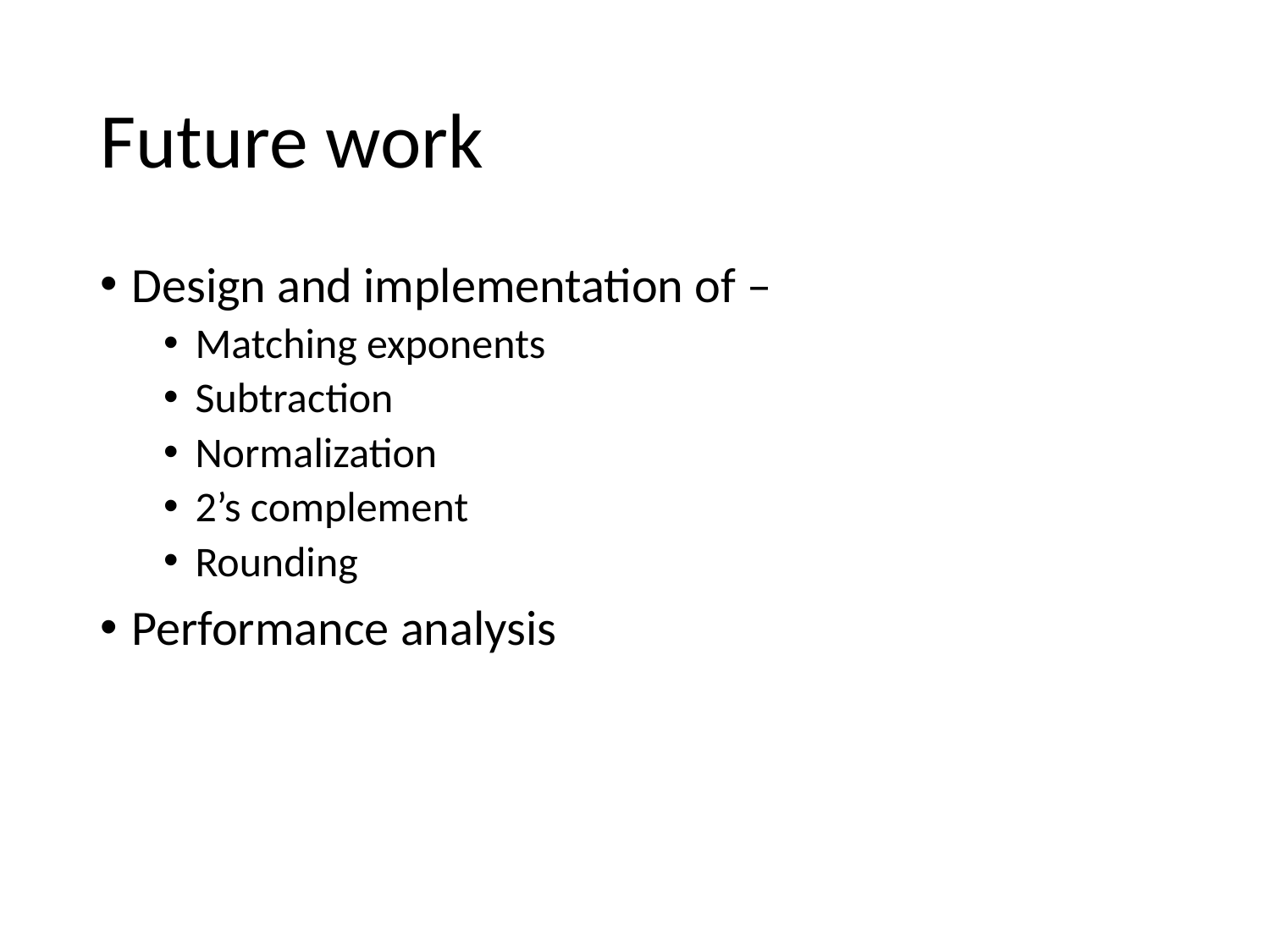

# Future work
Design and implementation of –
Matching exponents
Subtraction
Normalization
2’s complement
Rounding
Performance analysis